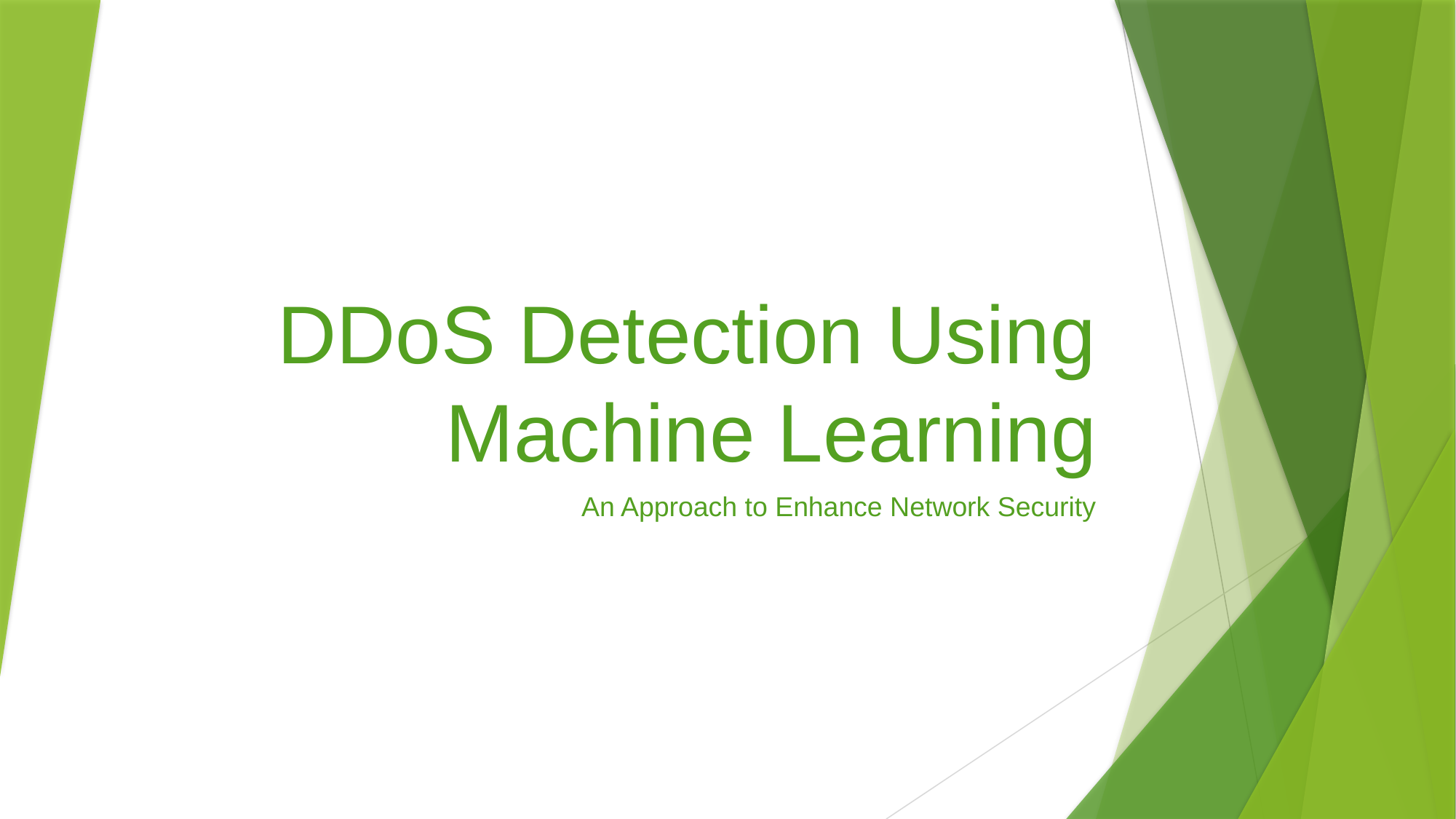

# DDoS Detection Using Machine Learning
An Approach to Enhance Network Security